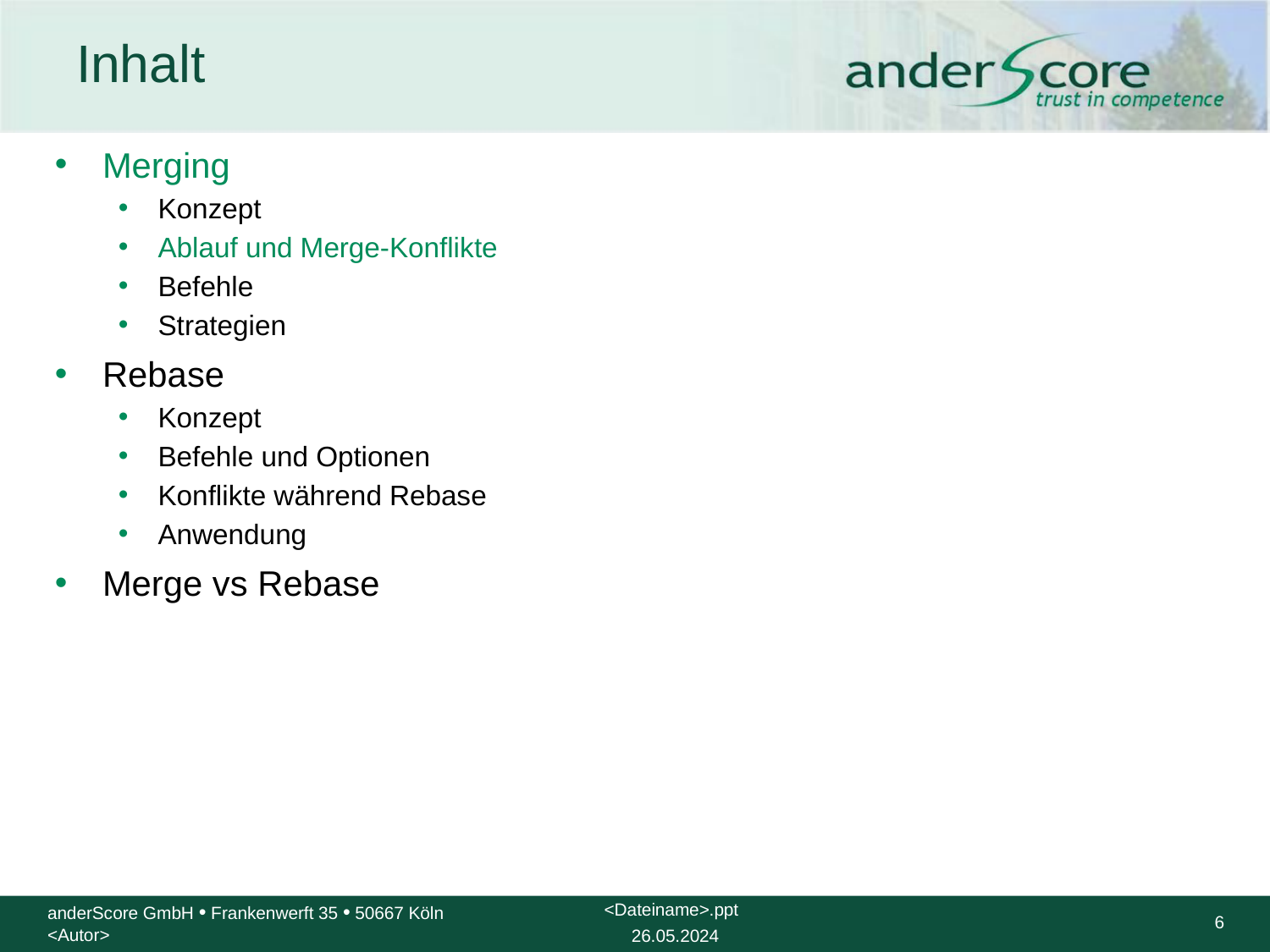

# Inhalt
Merging
Konzept
Ablauf und Merge-Konflikte
Befehle
Strategien
Rebase
Konzept
Befehle und Optionen
Konflikte während Rebase
Anwendung
Merge vs Rebase